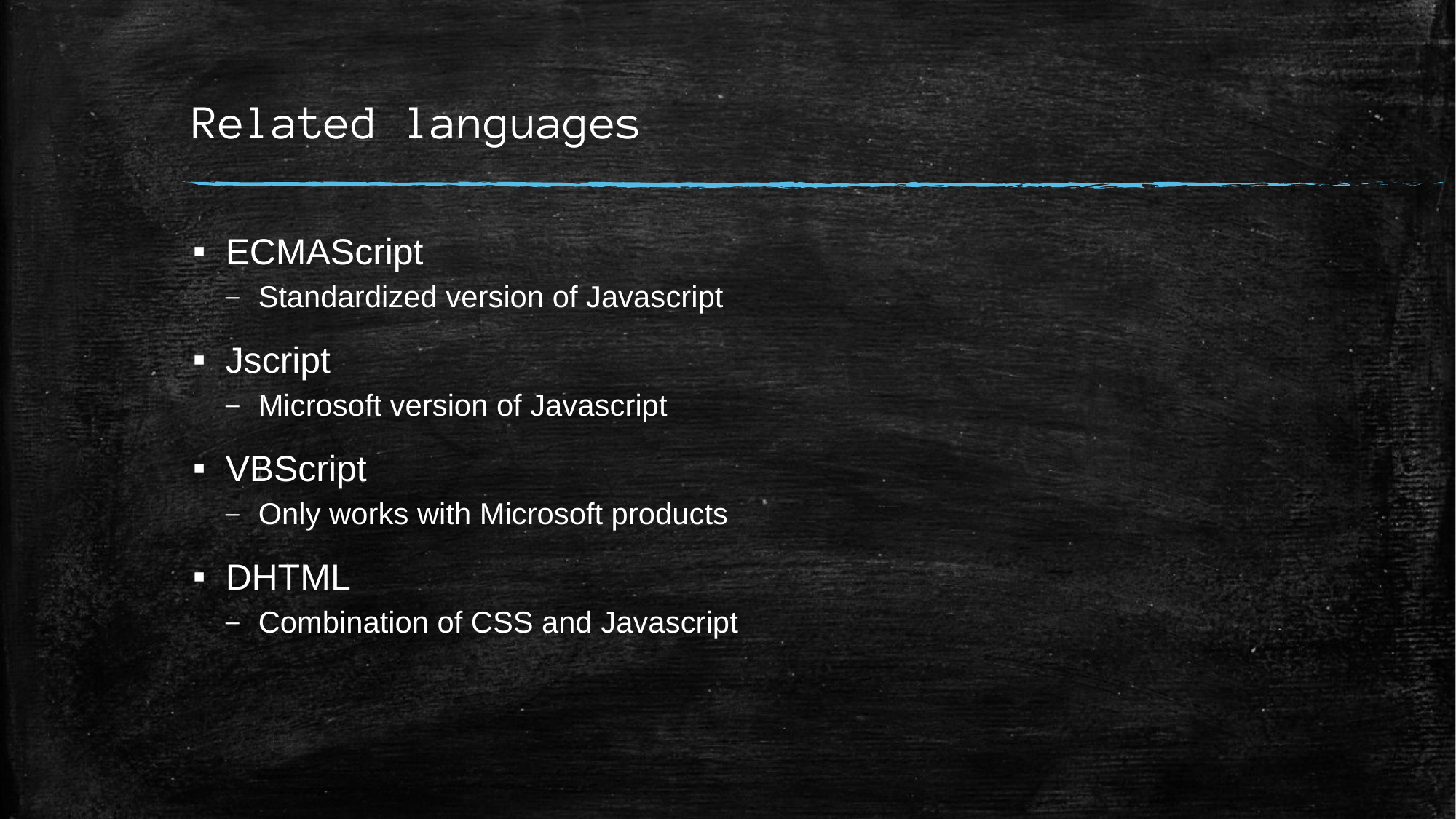

# Related languages
ECMAScript
Standardized version of Javascript
Jscript
Microsoft version of Javascript
VBScript
Only works with Microsoft products
DHTML
Combination of CSS and Javascript